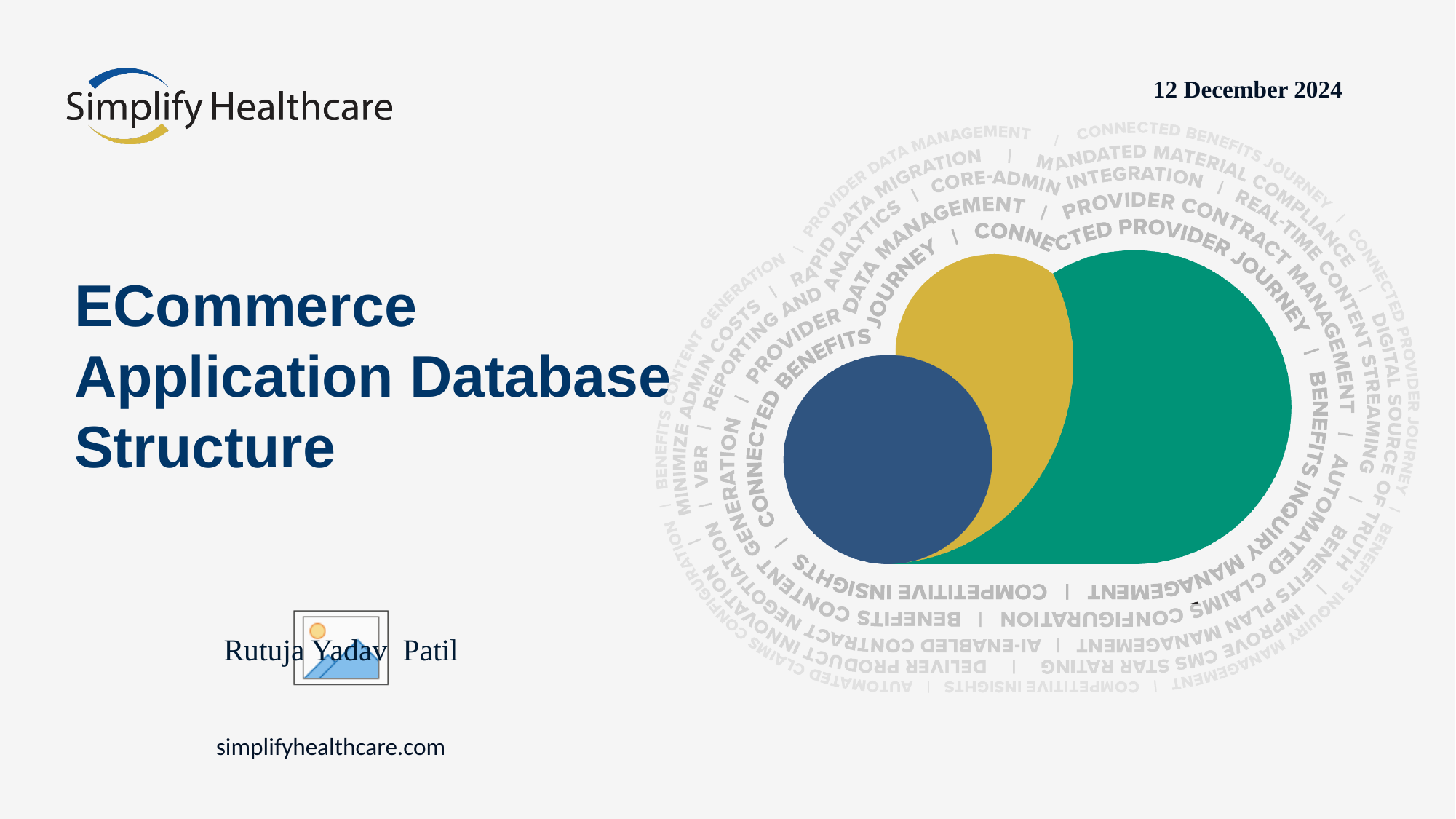

12 December 2024
# ECommerce Application Database Structure
Rutuja Yadav  Patil